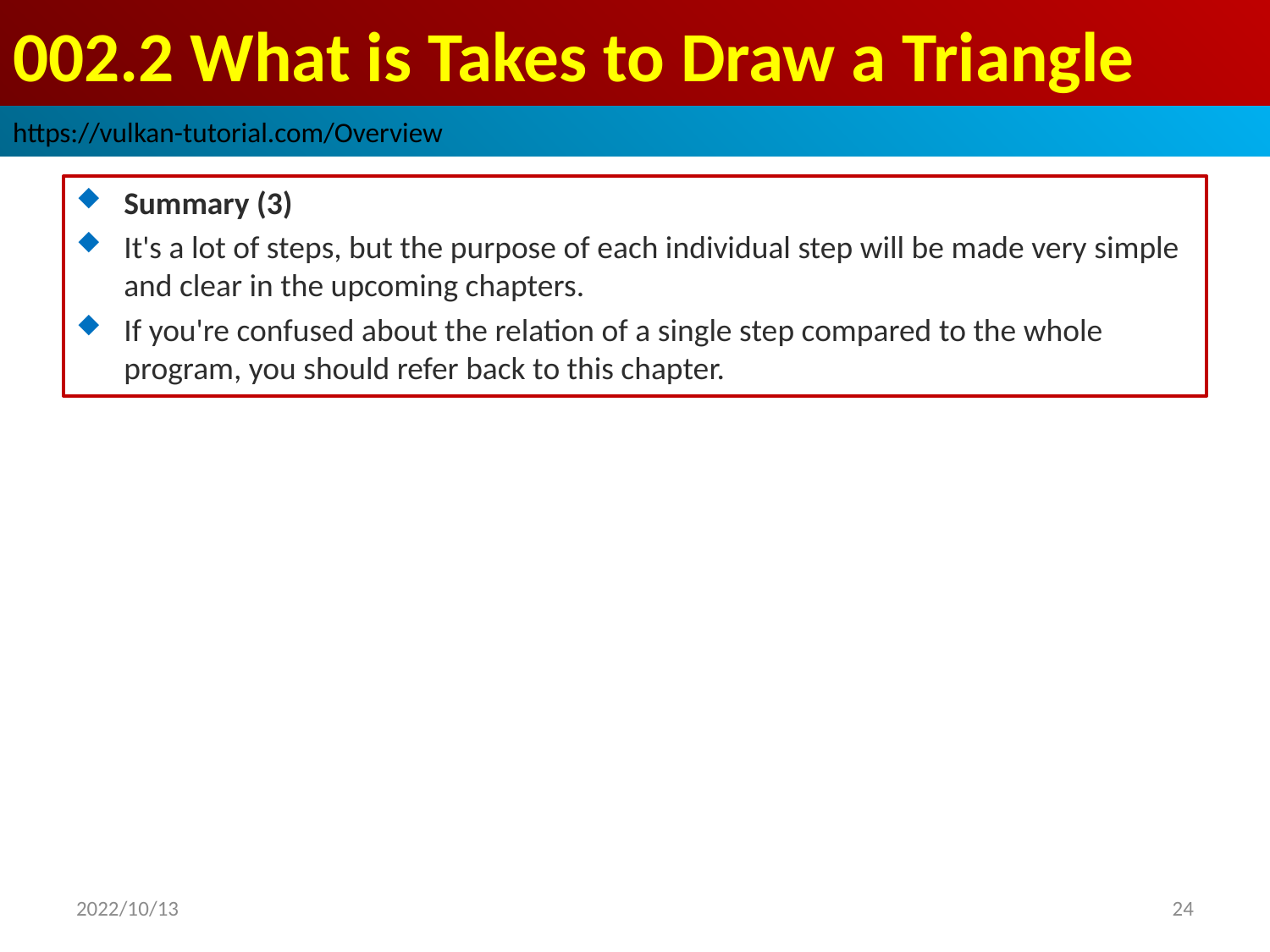

# 002.2 What is Takes to Draw a Triangle
https://vulkan-tutorial.com/Overview
Summary (3)
It's a lot of steps, but the purpose of each individual step will be made very simple and clear in the upcoming chapters.
If you're confused about the relation of a single step compared to the whole program, you should refer back to this chapter.

2022/10/13
24